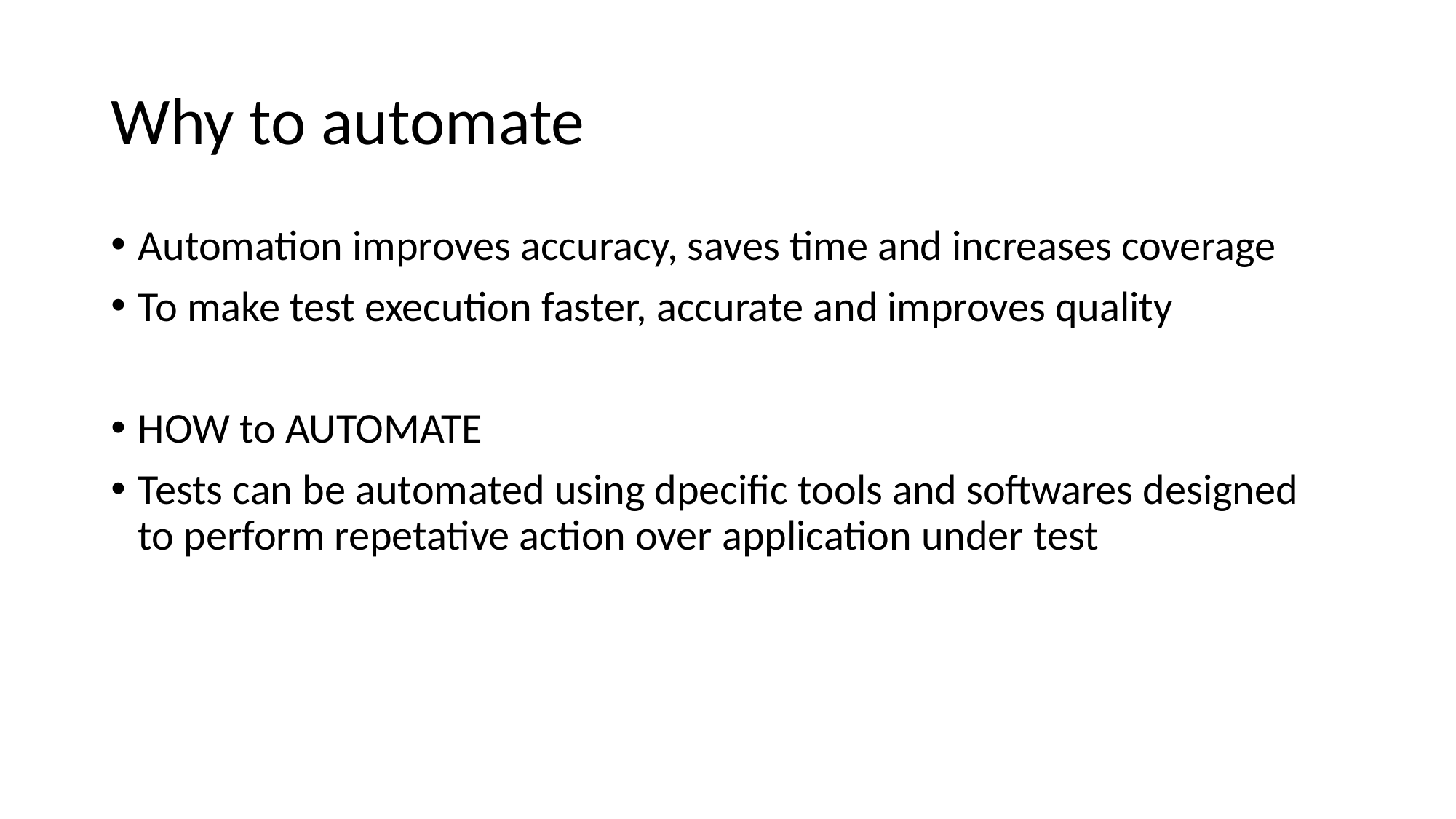

# Why to automate
Automation improves accuracy, saves time and increases coverage
To make test execution faster, accurate and improves quality

HOW to AUTOMATE
Tests can be automated using dpecific tools and softwares designed to perform repetative action over application under test